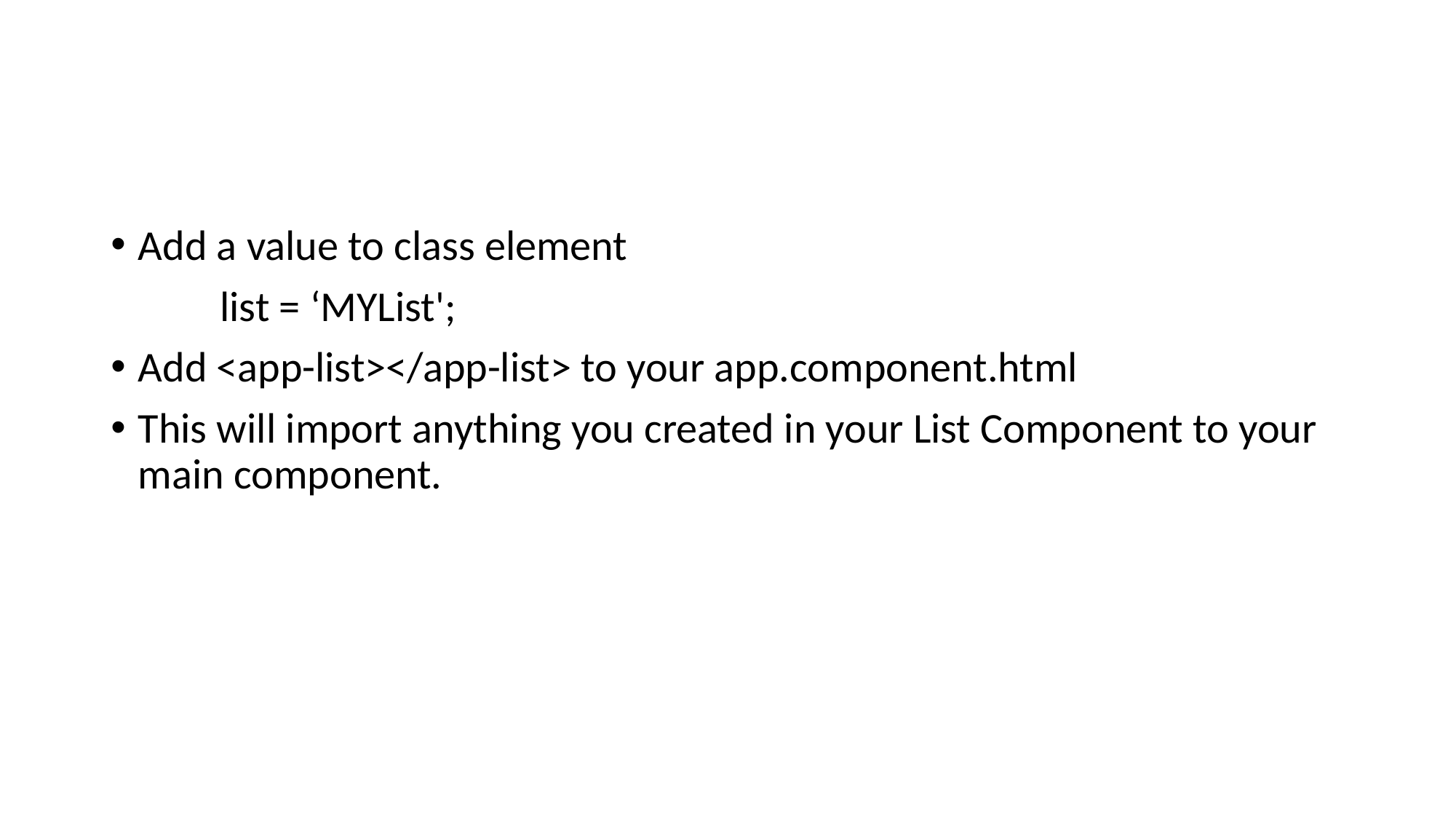

#
Add a value to class element
	list = ‘MYList';
Add <app-list></app-list> to your app.component.html
This will import anything you created in your List Component to your main component.